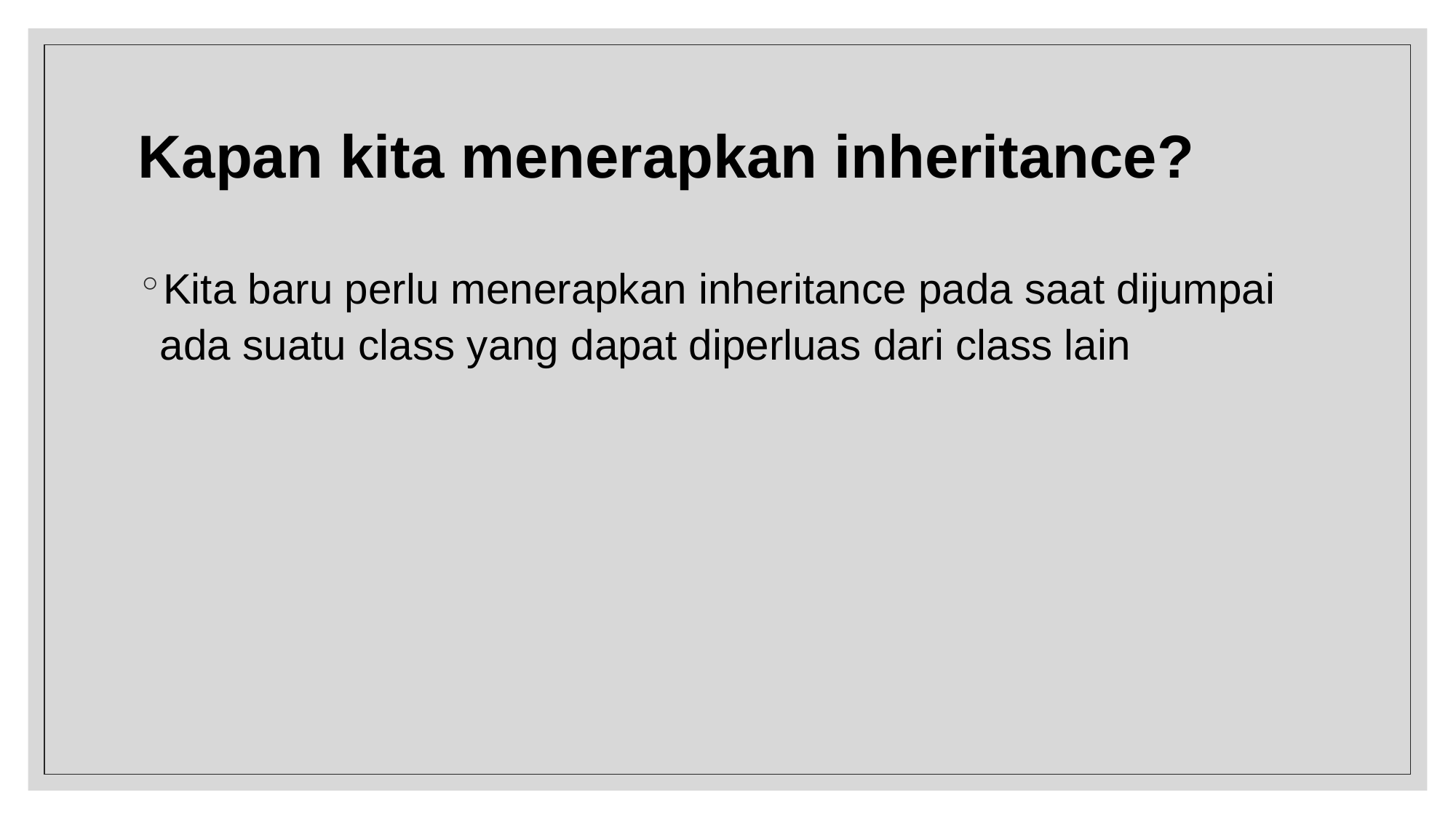

# Kapan kita menerapkan inheritance?
Kita baru perlu menerapkan inheritance pada saat dijumpai ada suatu class yang dapat diperluas dari class lain